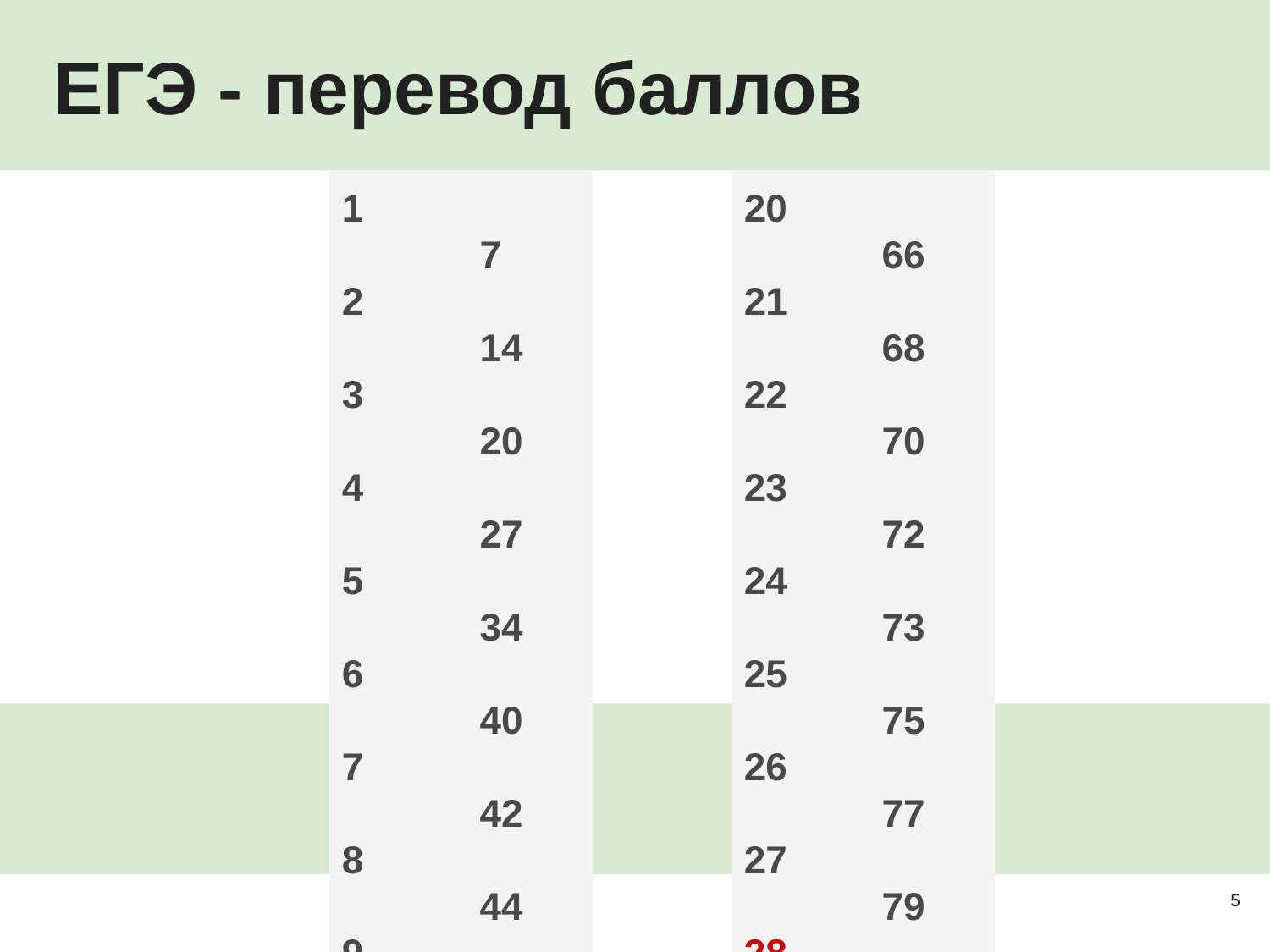

# ЕГЭ - перевод баллов
1		 7
2		 14
3		 20
4		 27
5		 34
6		 40
7		 42
8		 44
9		 46
10		 48
11		 50

…		 ...

35		 100
20		 66
21		 68
22		 70
23		 72
24		 73
25		 75
26		 77
27		 79
28		 81
29		 83
30		 84
31		 88
32		 91
33	 	 94
34		 97
35		 100

5